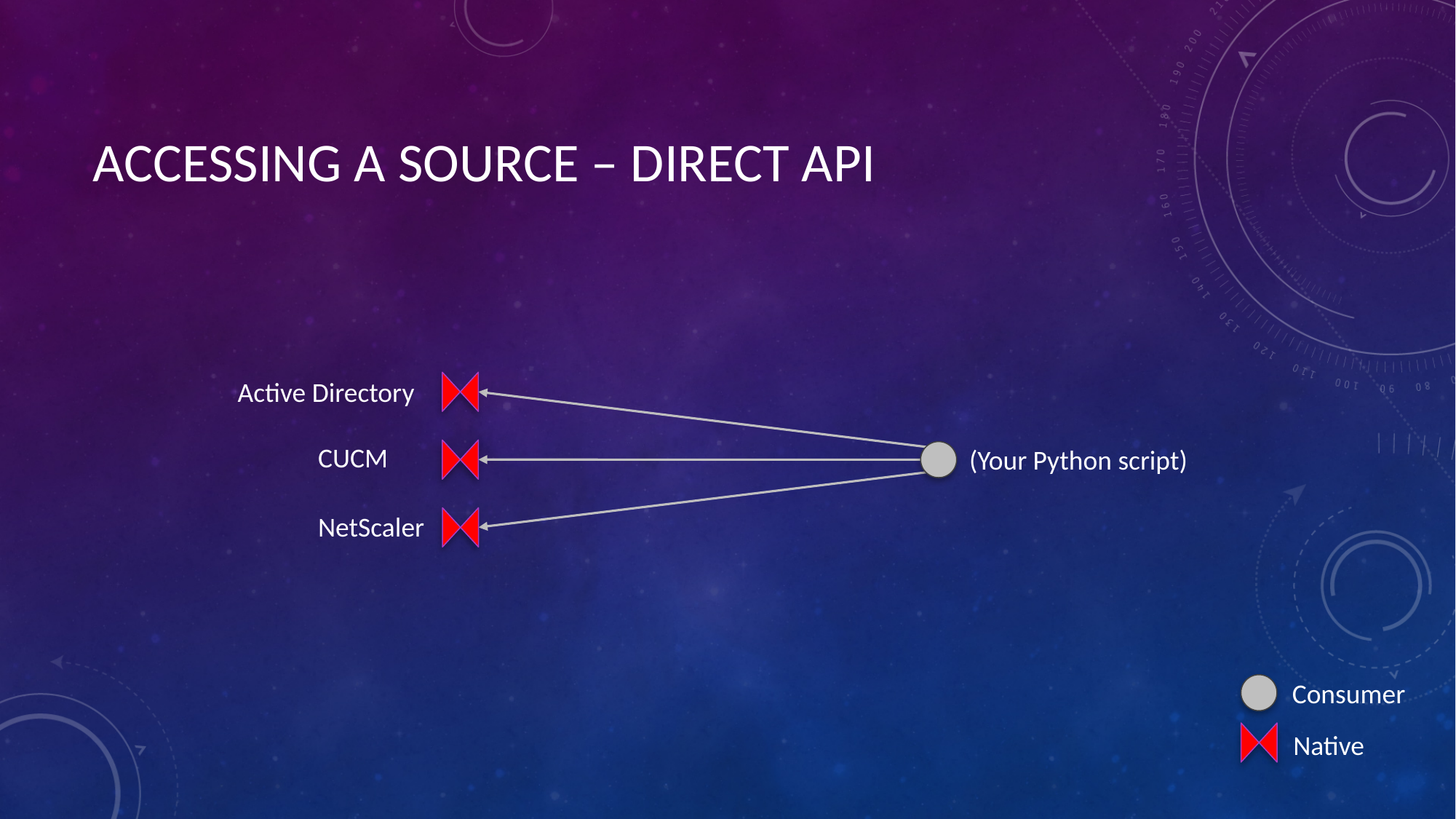

# Accessing a Source – DIRECT API
Active Directory

CUCM
(Your Python script)

NetScaler

Consumer

Native